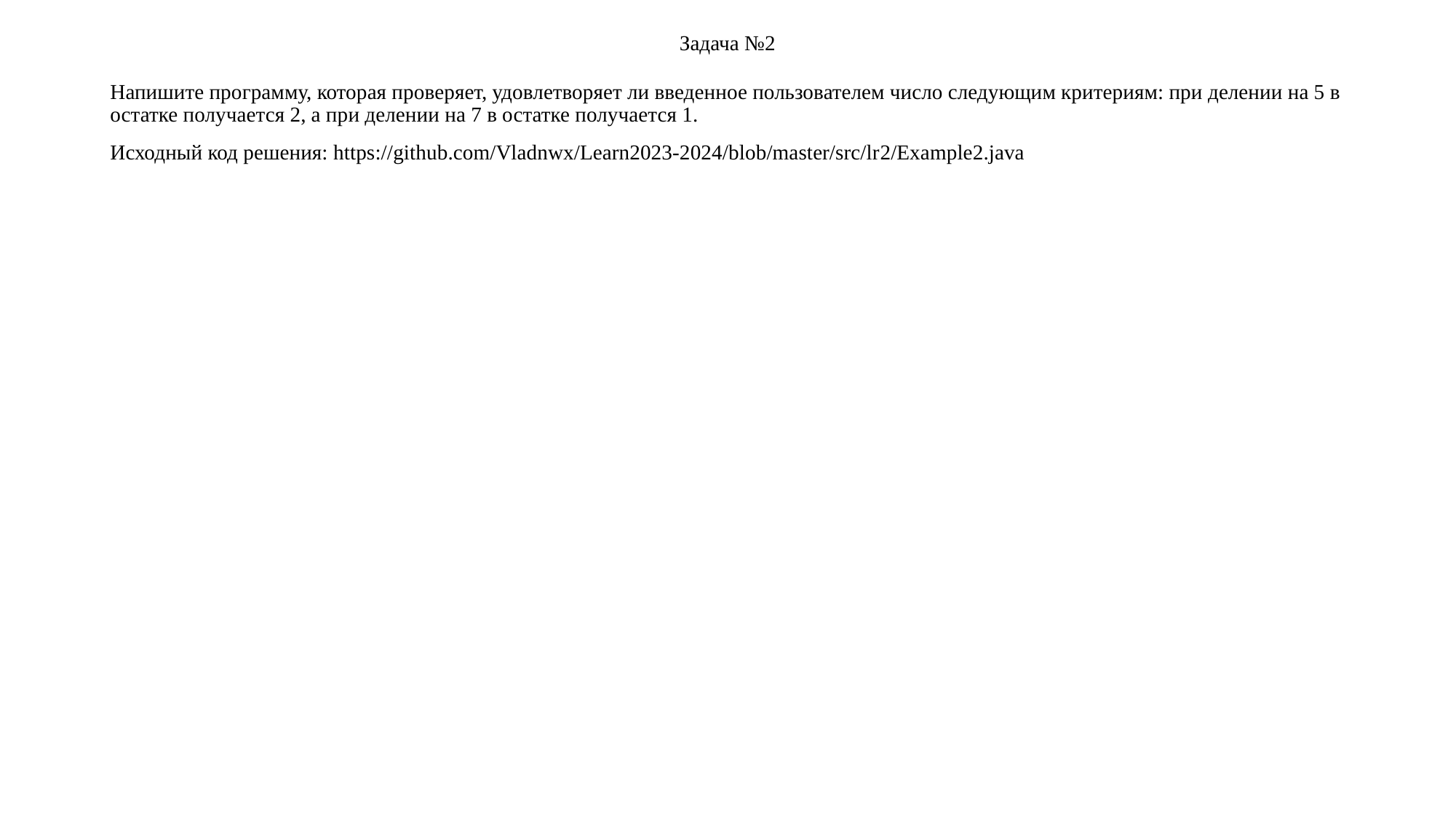

# Задача №2
Напишите программу, которая проверяет, удовлетворяет ли введенное пользователем число следующим критериям: при делении на 5 в остатке получается 2, а при делении на 7 в остатке получается 1.
Исходный код решения: https://github.com/Vladnwx/Learn2023-2024/blob/master/src/lr2/Example2.java